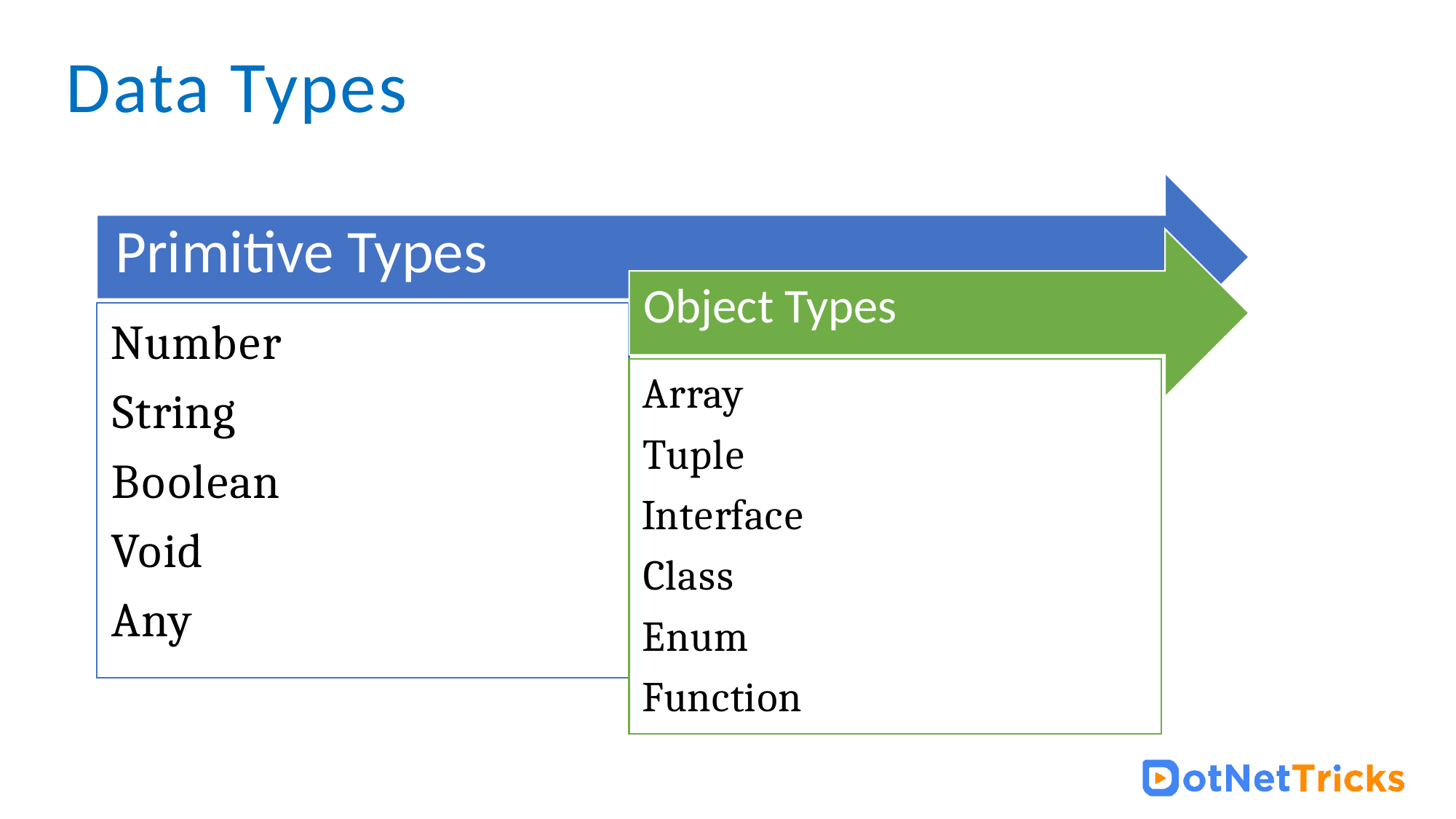

# Data Types
Primitive Types
Number
String
Boolean
Void
Any
Object Types
Array
Tuple
Interface
Class
Enum
Function